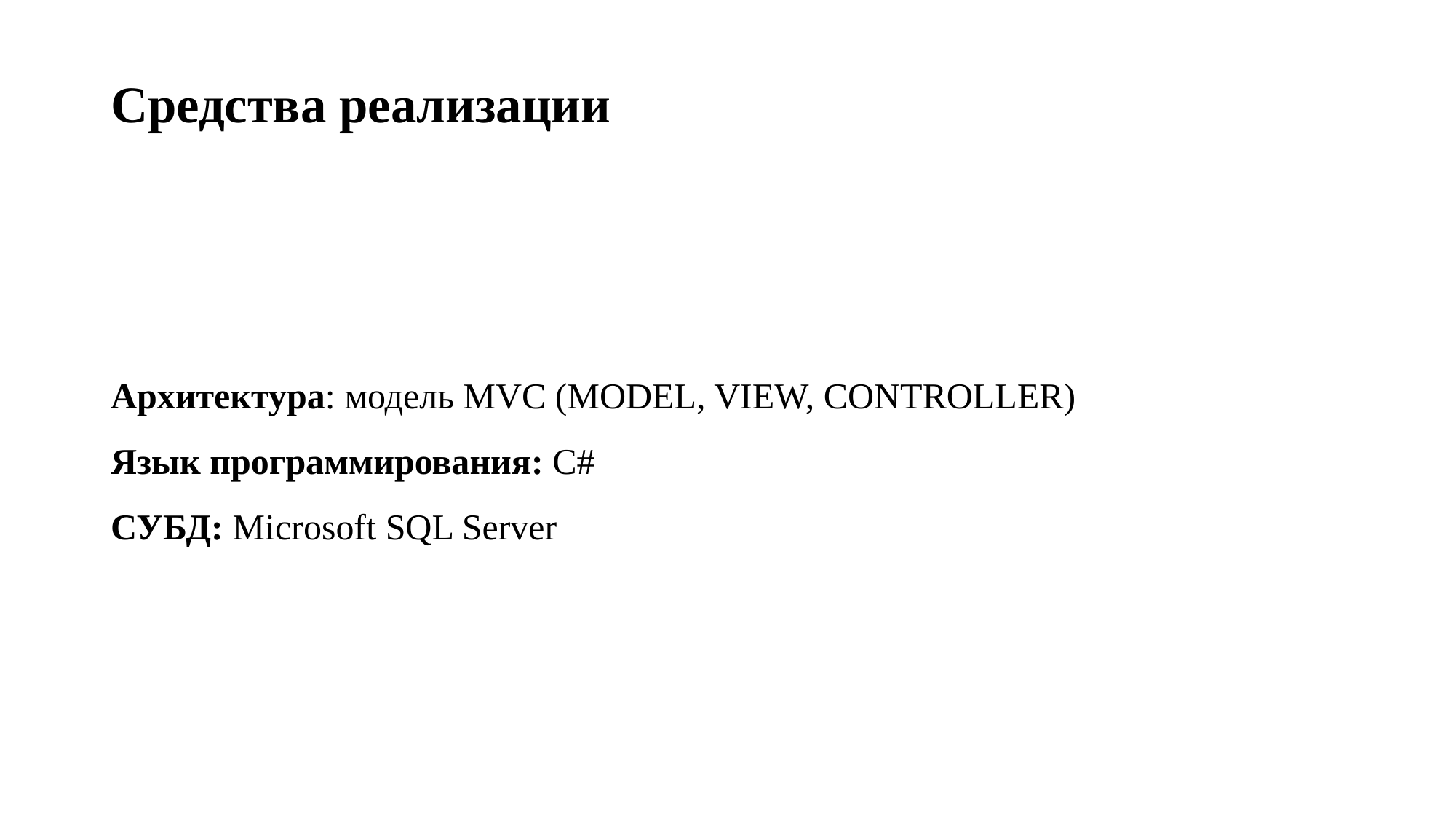

# Средства реализации
Архитектура: модель MVC (MODEL, VIEW, CONTROLLER)
Язык программирования: C#
СУБД: Microsoft SQL Server